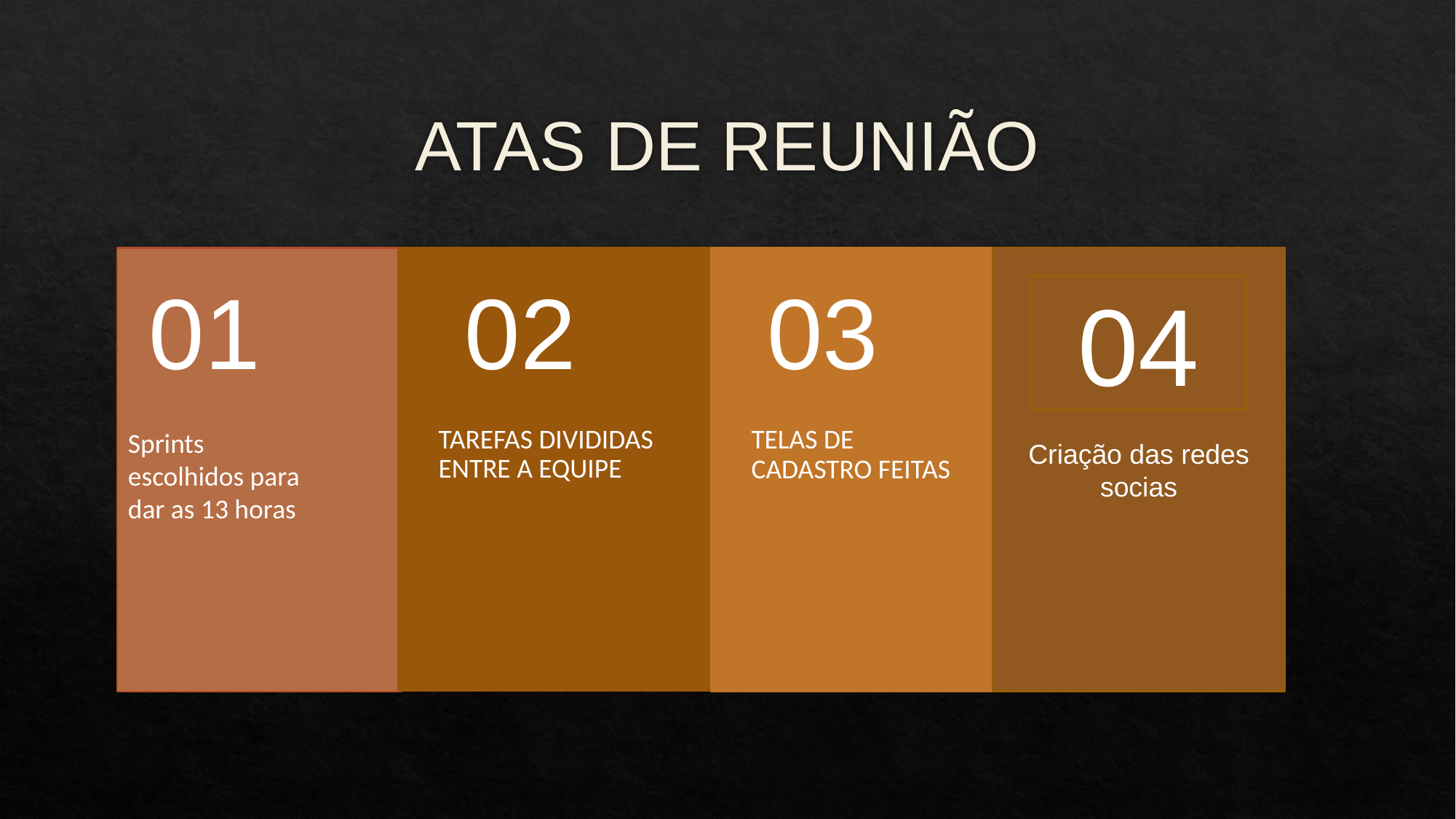

# ATAS DE REUNIÃO
Criação das redes socias

01
Tarefas divididas entre a equipe
02
Telas de cadastro feitas
03
04
Sprints escolhidos para dar as 13 horas